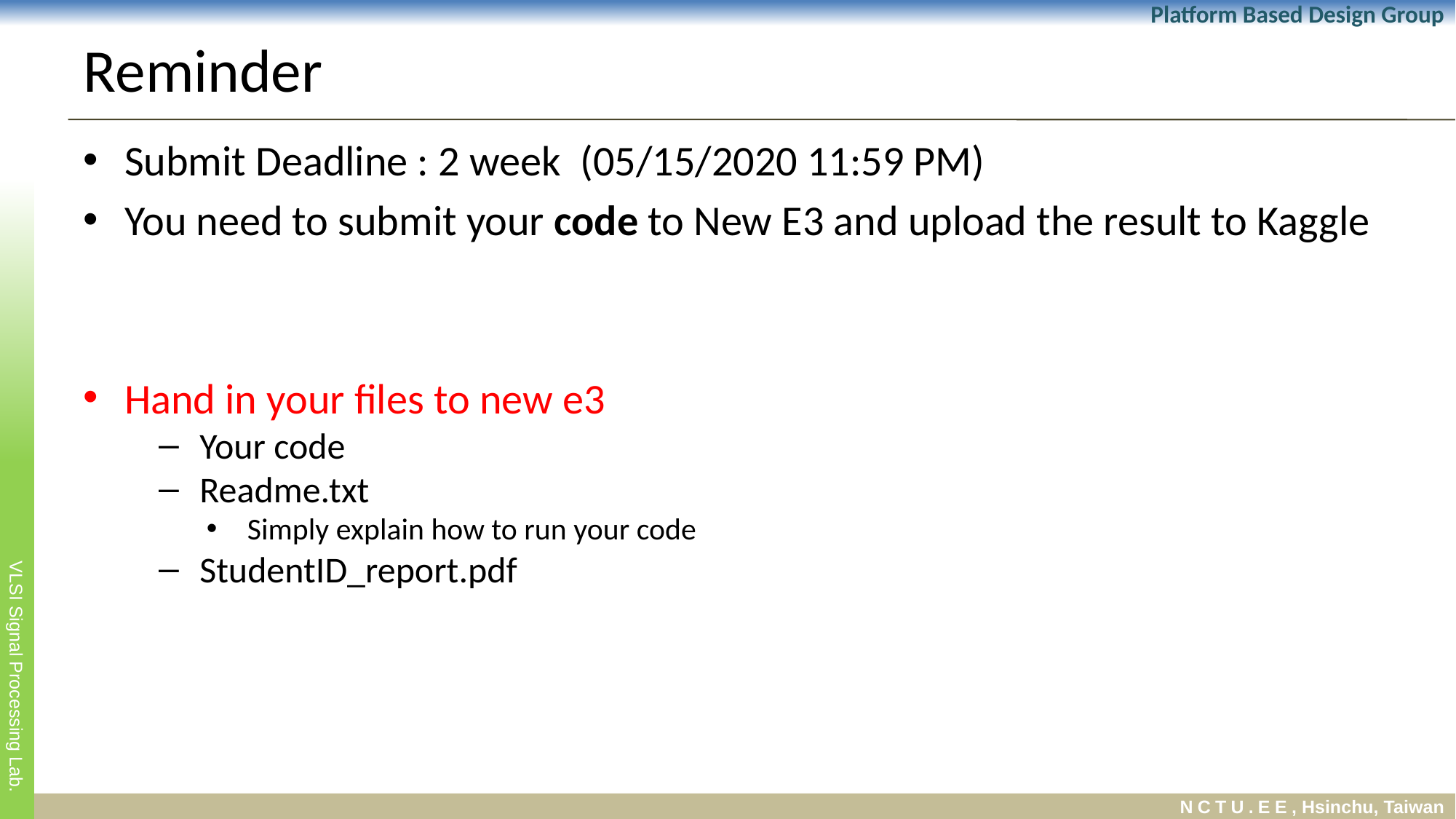

# Reminder
Submit Deadline : 2 week  (05/15/2020 11:59 PM)
You need to submit your code to New E3 and upload the result to Kaggle

Hand in your files to new e3
Your code
Readme.txt
Simply explain how to run your code
StudentID_report.pdf